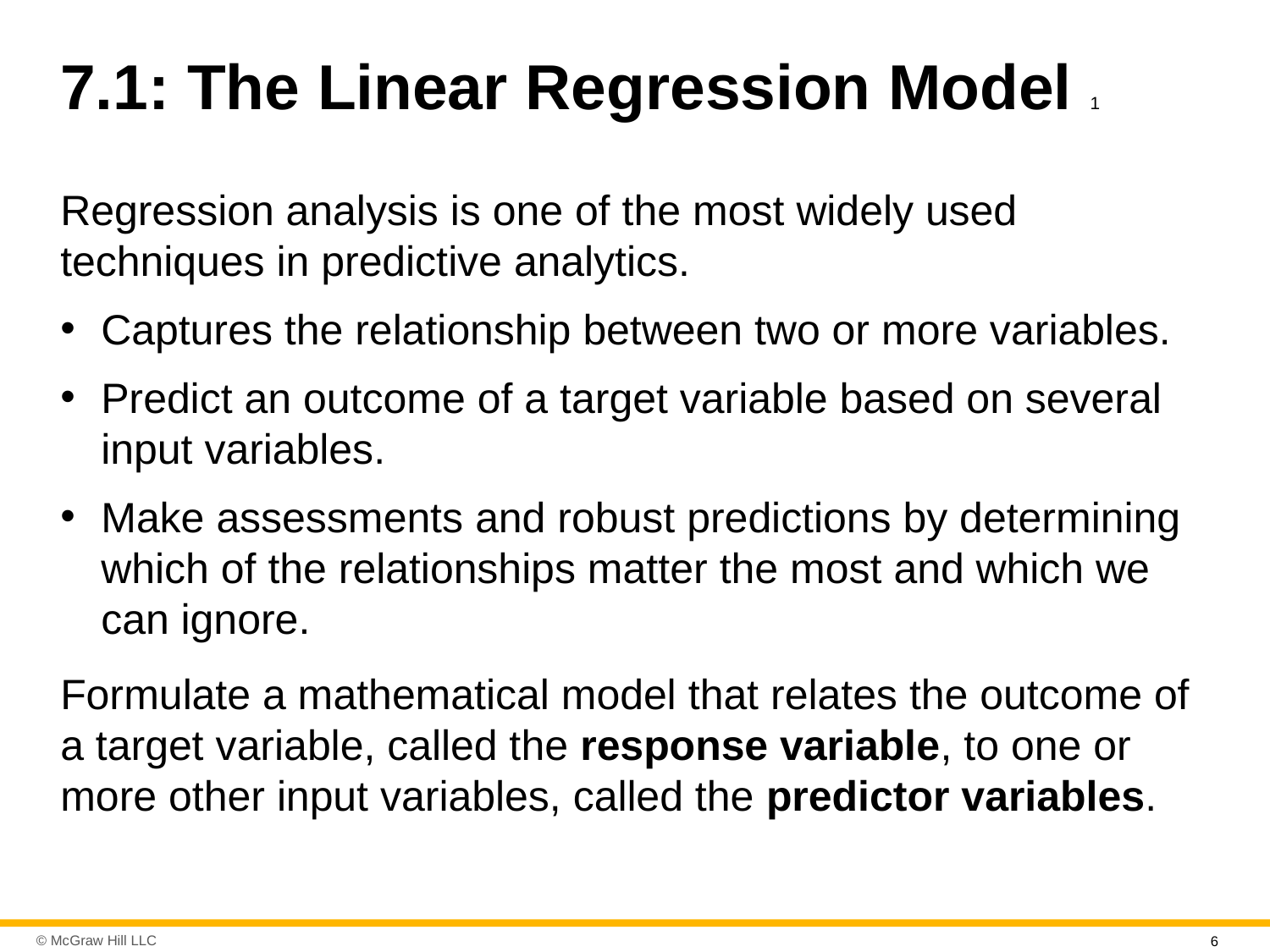

# 7.1: The Linear Regression Model 1
Regression analysis is one of the most widely used techniques in predictive analytics.
Captures the relationship between two or more variables.
Predict an outcome of a target variable based on several input variables.
Make assessments and robust predictions by determining which of the relationships matter the most and which we can ignore.
Formulate a mathematical model that relates the outcome of a target variable, called the response variable, to one or more other input variables, called the predictor variables.
6